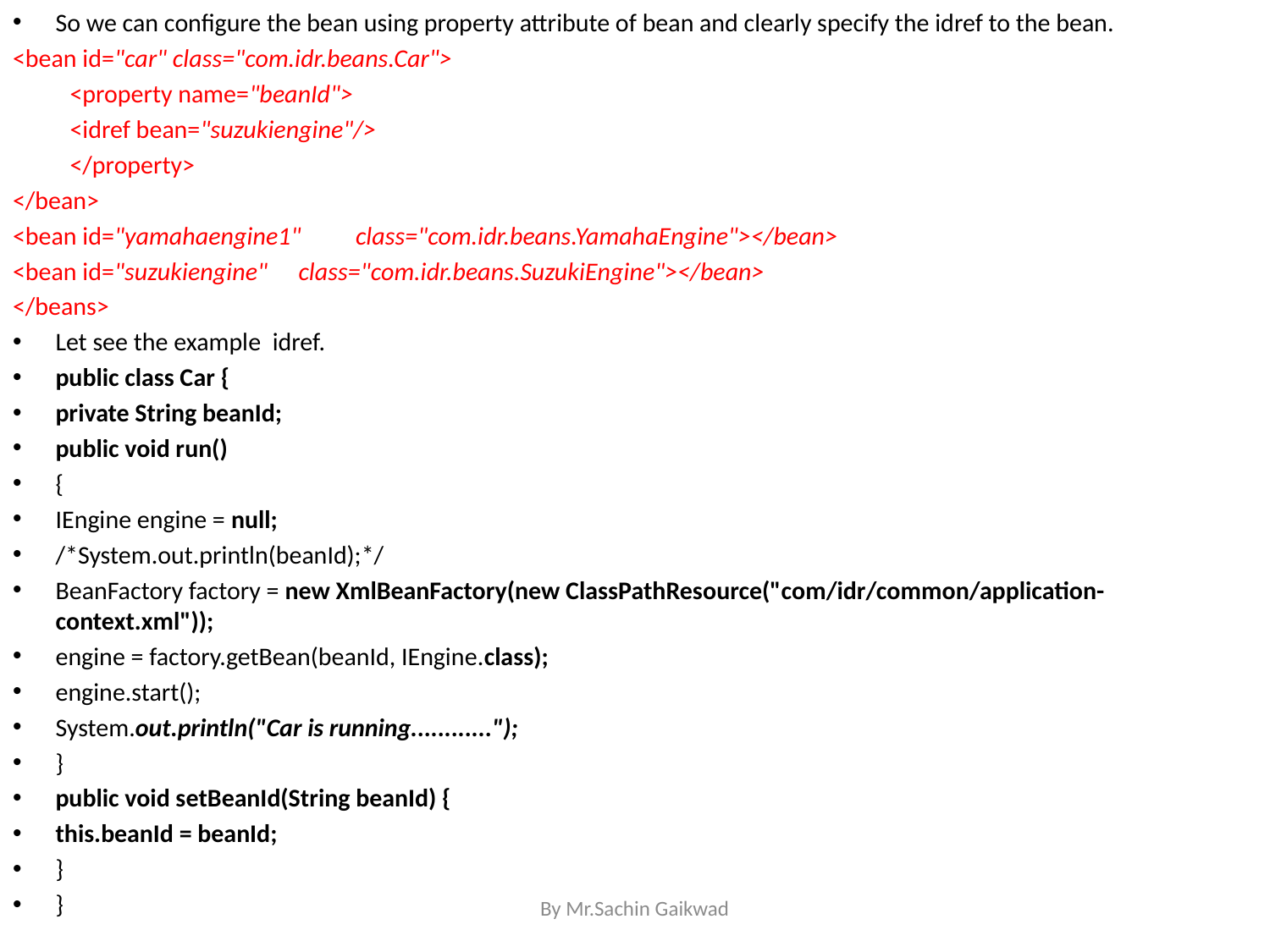

So we can configure the bean using property attribute of bean and clearly specify the idref to the bean.
<bean id="car" class="com.idr.beans.Car">
	<property name="beanId">
	<idref bean="suzukiengine"/>
	</property>
</bean>
<bean id="yamahaengine1" 	class="com.idr.beans.YamahaEngine"></bean>
<bean id="suzukiengine" 	class="com.idr.beans.SuzukiEngine"></bean>
</beans>
Let see the example  idref.
public class Car {
private String beanId;
public void run()
{
IEngine engine = null;
/*System.out.println(beanId);*/
BeanFactory factory = new XmlBeanFactory(new ClassPathResource("com/idr/common/application-context.xml"));
engine = factory.getBean(beanId, IEngine.class);
engine.start();
System.out.println("Car is running............");
}
public void setBeanId(String beanId) {
this.beanId = beanId;
}
}

By Mr.Sachin Gaikwad